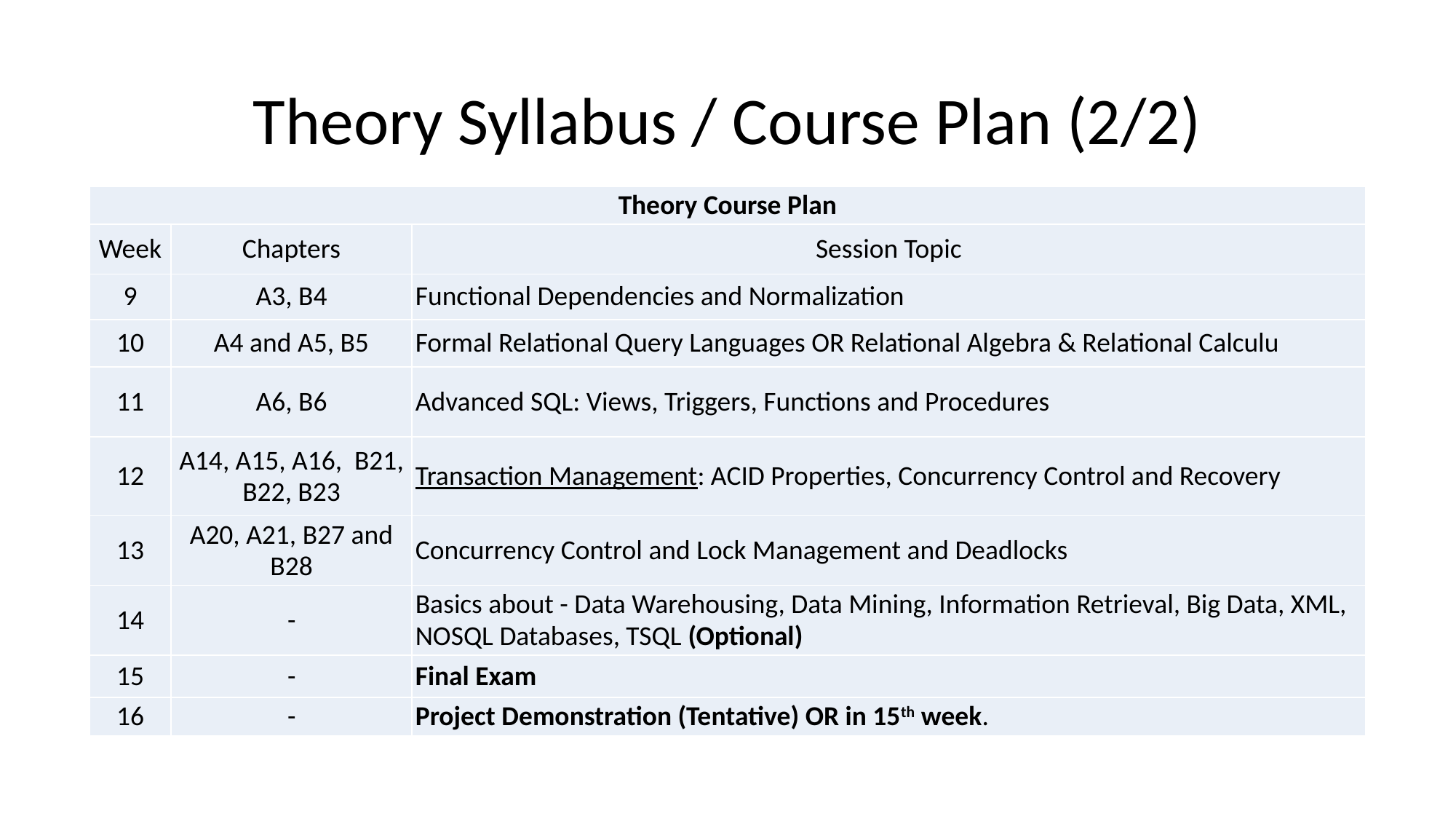

# Theory Syllabus / Course Plan (2/2)
| Theory Course Plan |  |  |
| --- | --- | --- |
| Week | Chapters | Session Topic |
| 9 | A3, B4 | Functional Dependencies and Normalization |
| 10 | A4 and A5, B5 | Formal Relational Query Languages OR Relational Algebra & Relational Calculu |
| 11 | A6, B6 | Advanced SQL: Views, Triggers, Functions and Procedures |
| 12 | A14, A15, A16, B21, B22, B23 | Transaction Management: ACID Properties, Concurrency Control and Recovery |
| 13 | A20, A21, B27 and B28 | Concurrency Control and Lock Management and Deadlocks |
| 14 | - | Basics about - Data Warehousing, Data Mining, Information Retrieval, Big Data, XML, NOSQL Databases, TSQL (Optional) |
| 15 | - | Final Exam |
| 16 | - | Project Demonstration (Tentative) OR in 15th week. |